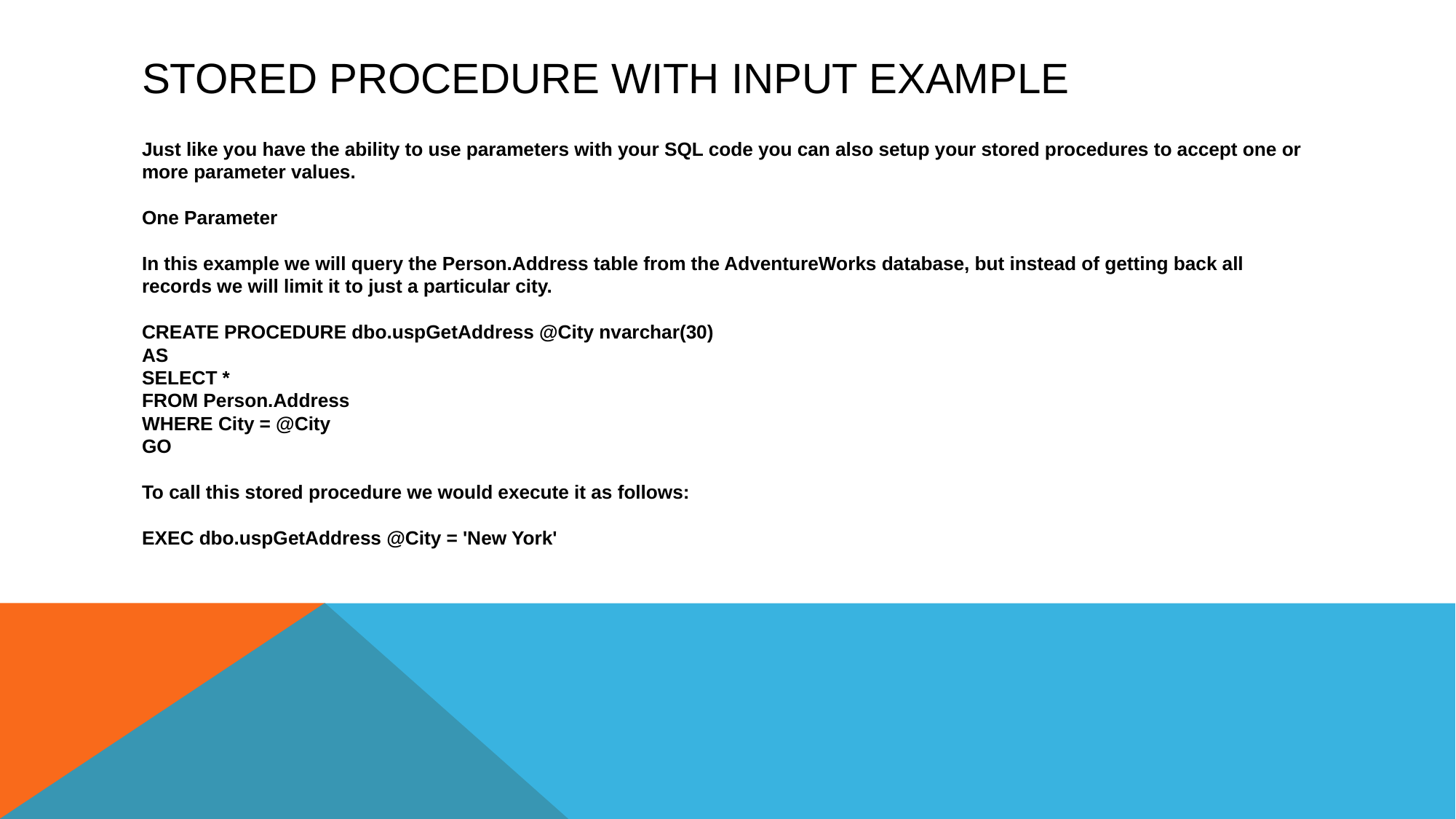

# Stored procedure with input example
Just like you have the ability to use parameters with your SQL code you can also setup your stored procedures to accept one or more parameter values.

One Parameter

In this example we will query the Person.Address table from the AdventureWorks database, but instead of getting back all records we will limit it to just a particular city.

CREATE PROCEDURE dbo.uspGetAddress @City nvarchar(30)
AS
SELECT *
FROM Person.Address
WHERE City = @City
GO

To call this stored procedure we would execute it as follows:

EXEC dbo.uspGetAddress @City = 'New York'